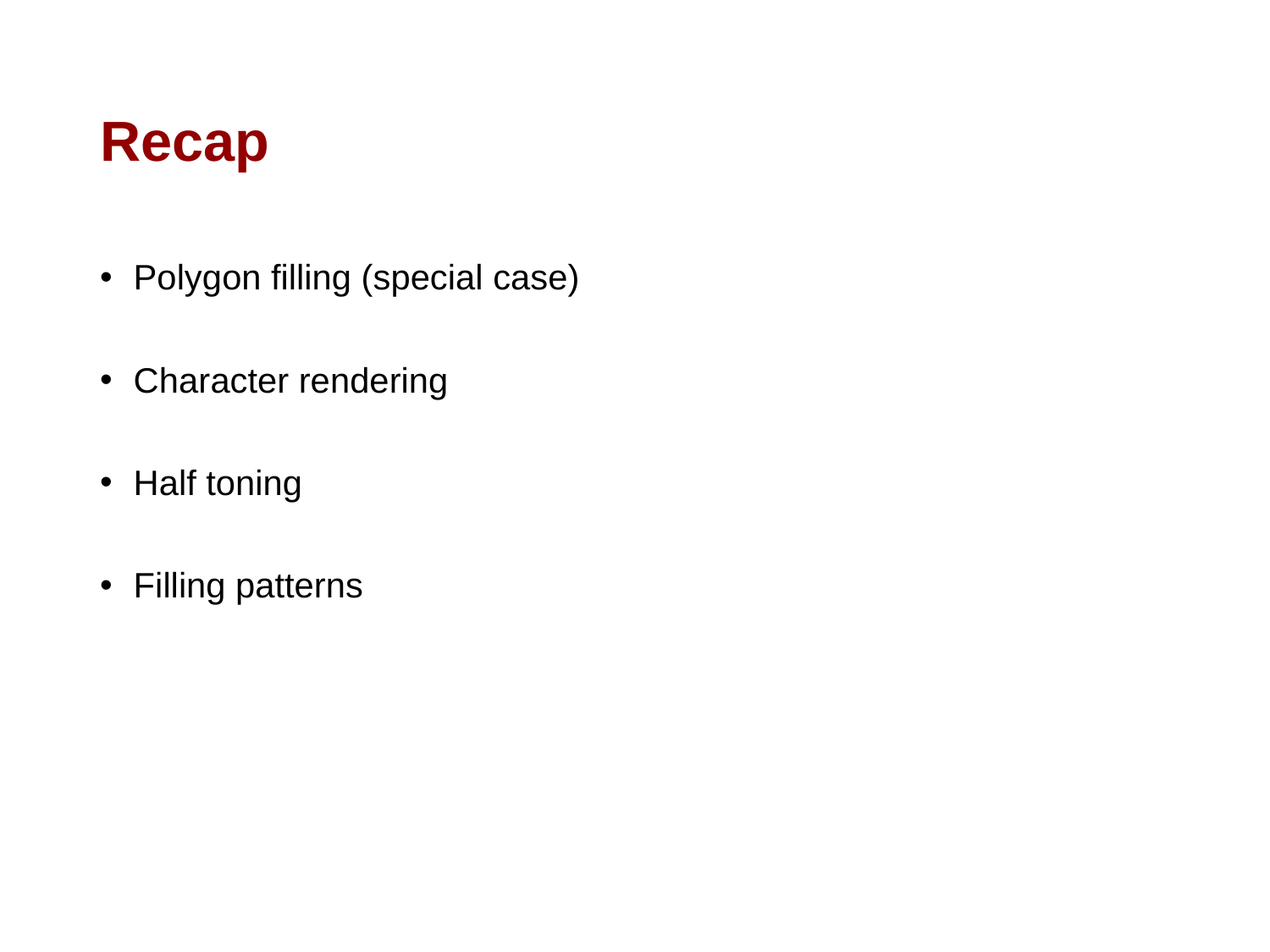

# Recap
 Polygon filling (special case)

 Character rendering

 Half toning

 Filling patterns